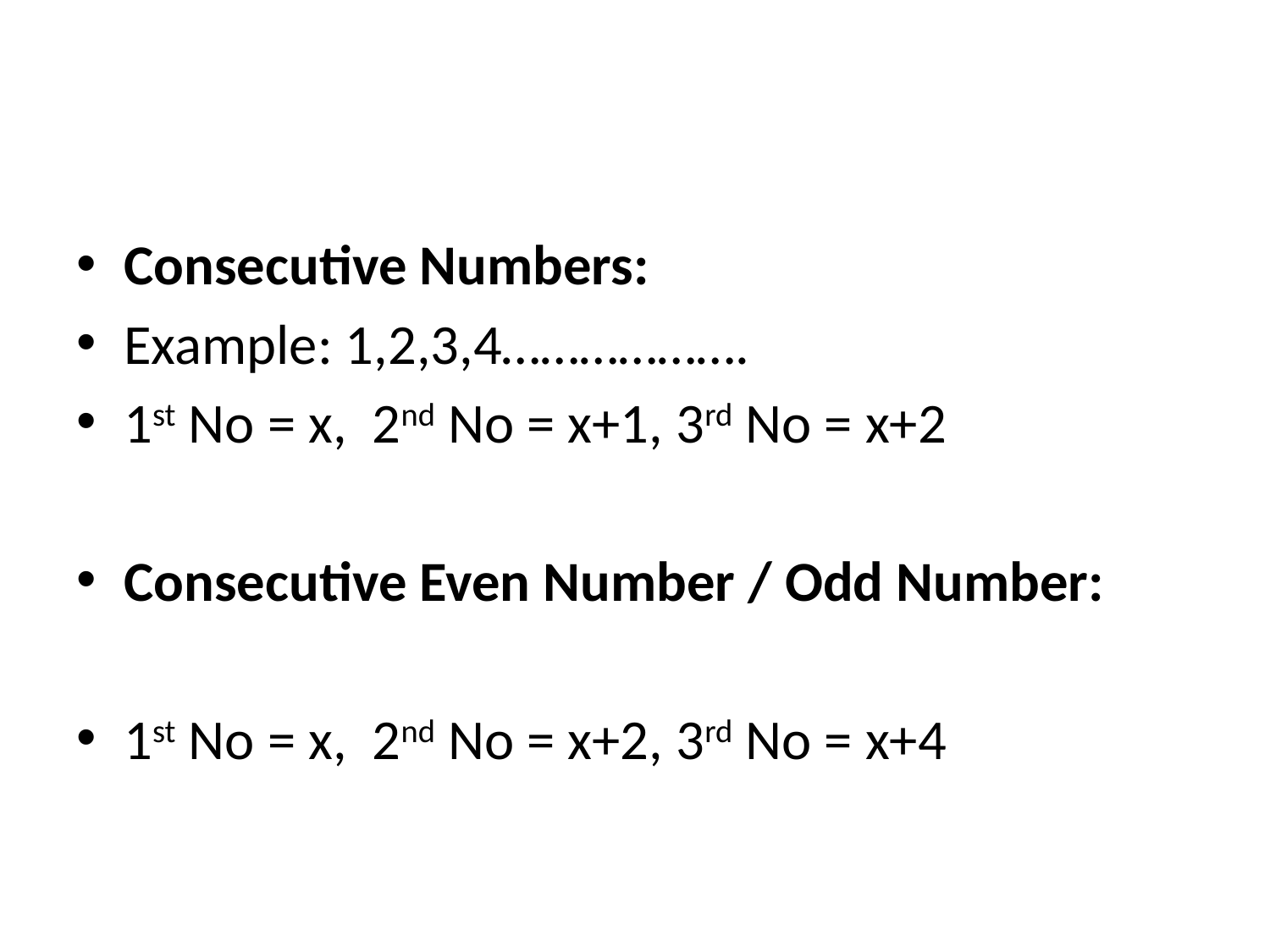

Consecutive Numbers:
Example: 1,2,3,4……………….
1st No = x,  2nd No = x+1, 3rd No = x+2

Consecutive Even Number / Odd Number:

1st No = x,  2nd No = x+2, 3rd No = x+4